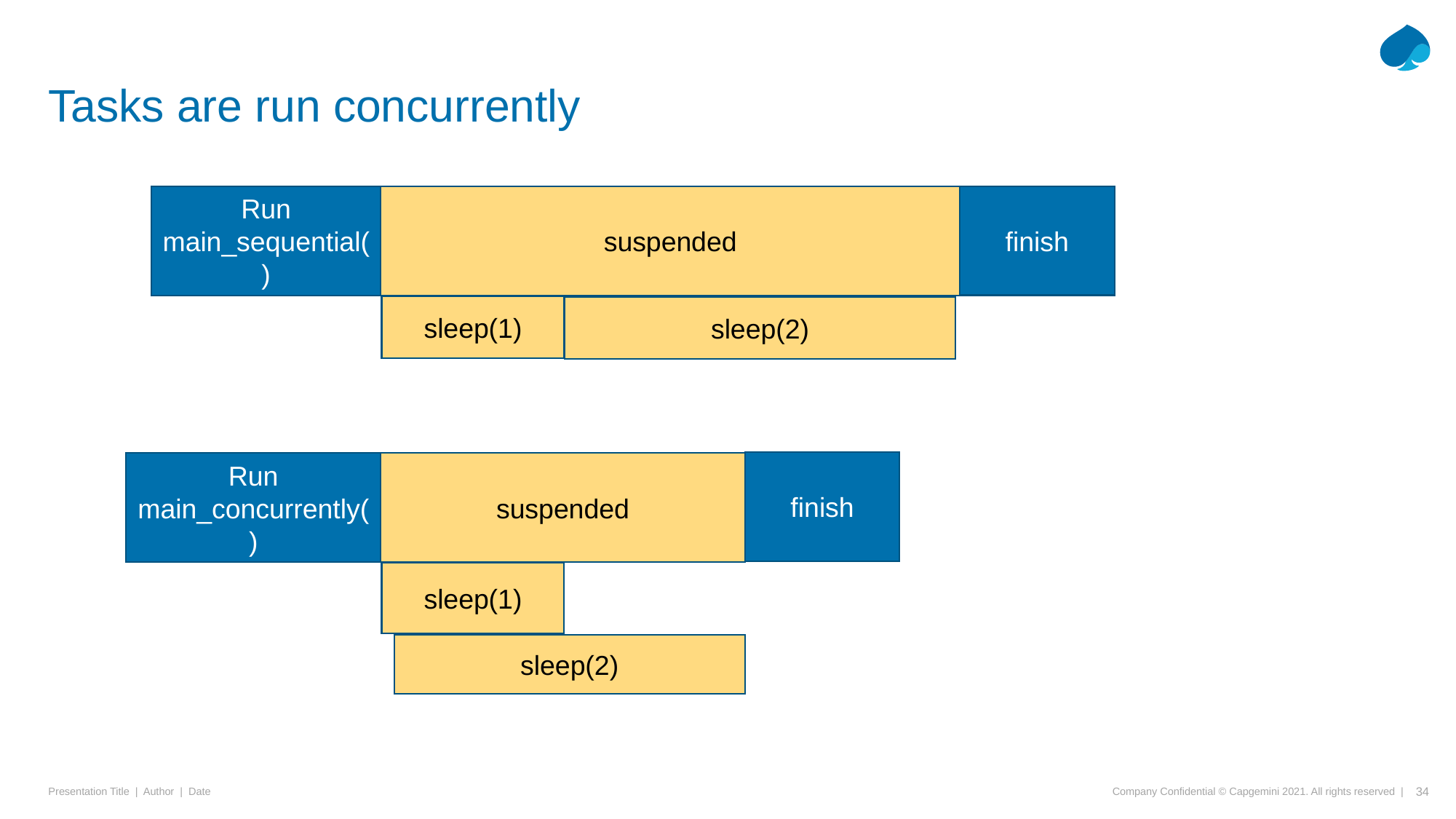

# Tasks are run concurrently
finish
Run main_sequential()
suspended
sleep(1)
sleep(2)
finish
Run main_concurrently()
suspended
sleep(1)
sleep(2)